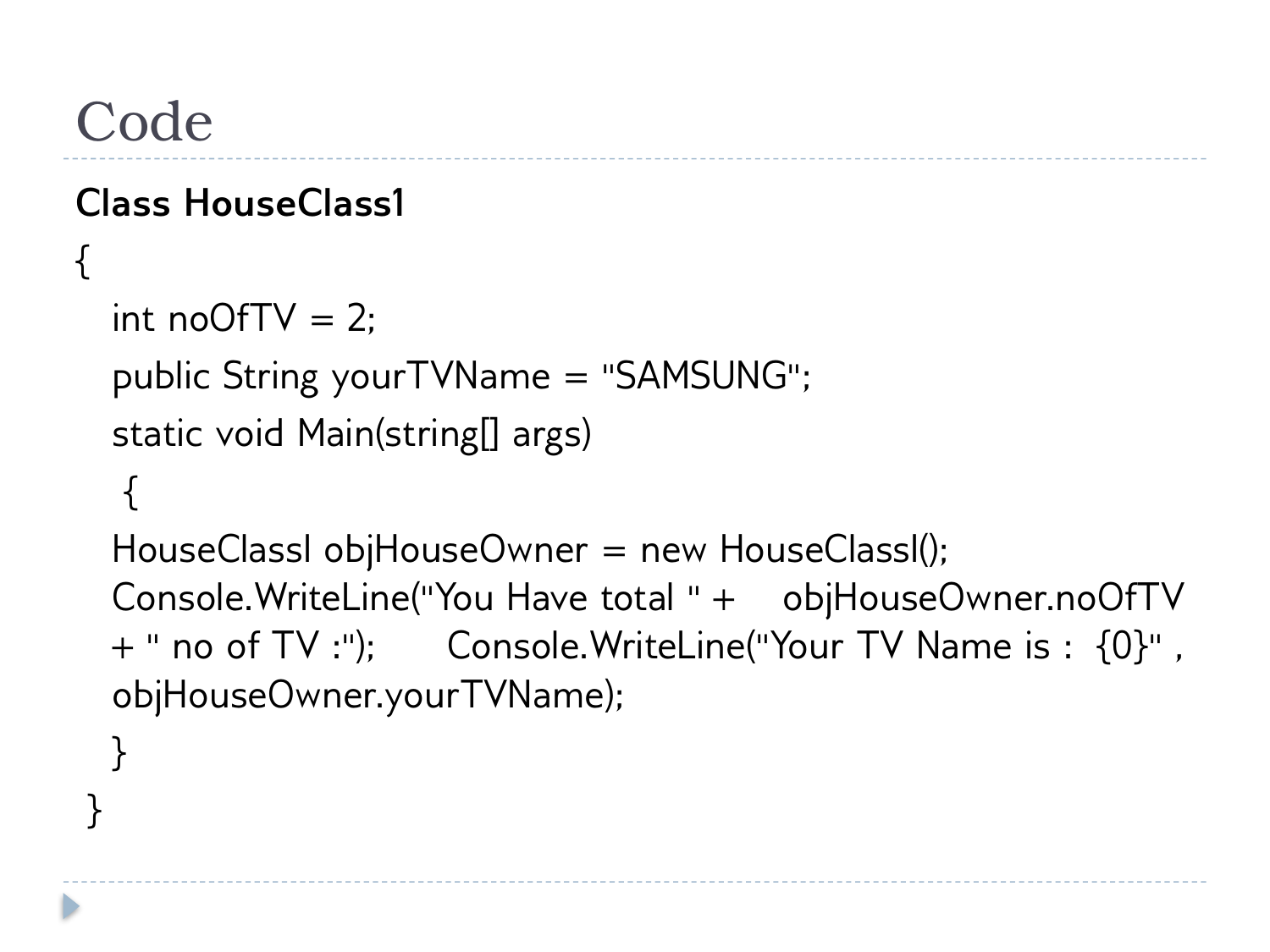

# Code
Class HouseClass1
{
		int noOfTV = 2;
		public String yourTVName = "SAMSUNG";
	static void Main(string[] args)
	 {
		HouseClassI objHouseOwner = new HouseClassI(); 	Console.WriteLine("You Have total " + 	objHouseOwner.noOfTV + " no of TV :"); 	Console.WriteLine("Your TV Name is :  {0}" ,	objHouseOwner.yourTVName);
	}
 }